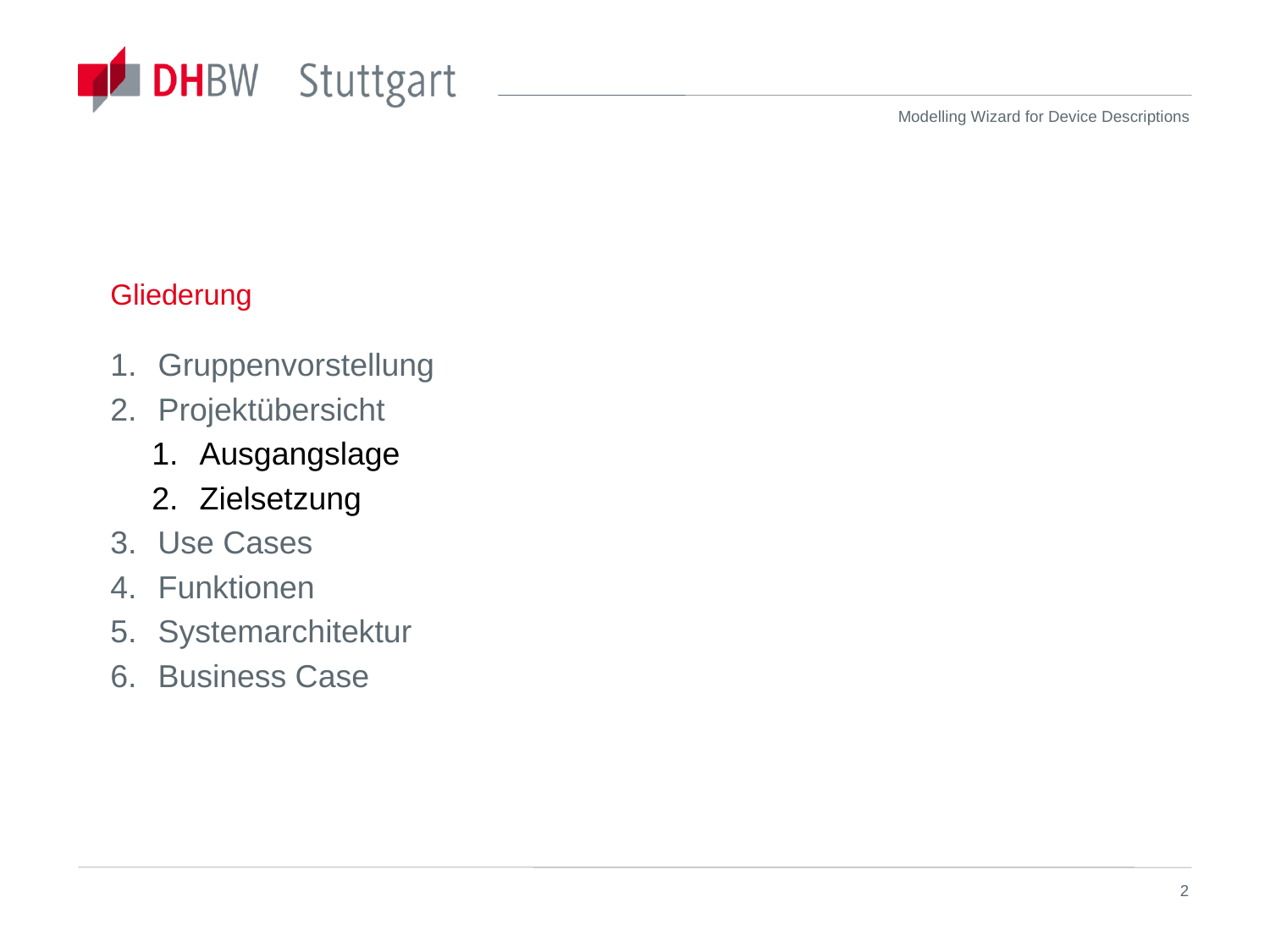

# Gliederung
Gruppenvorstellung
Projektübersicht
Ausgangslage
Zielsetzung
Use Cases
Funktionen
Systemarchitektur
Business Case

2